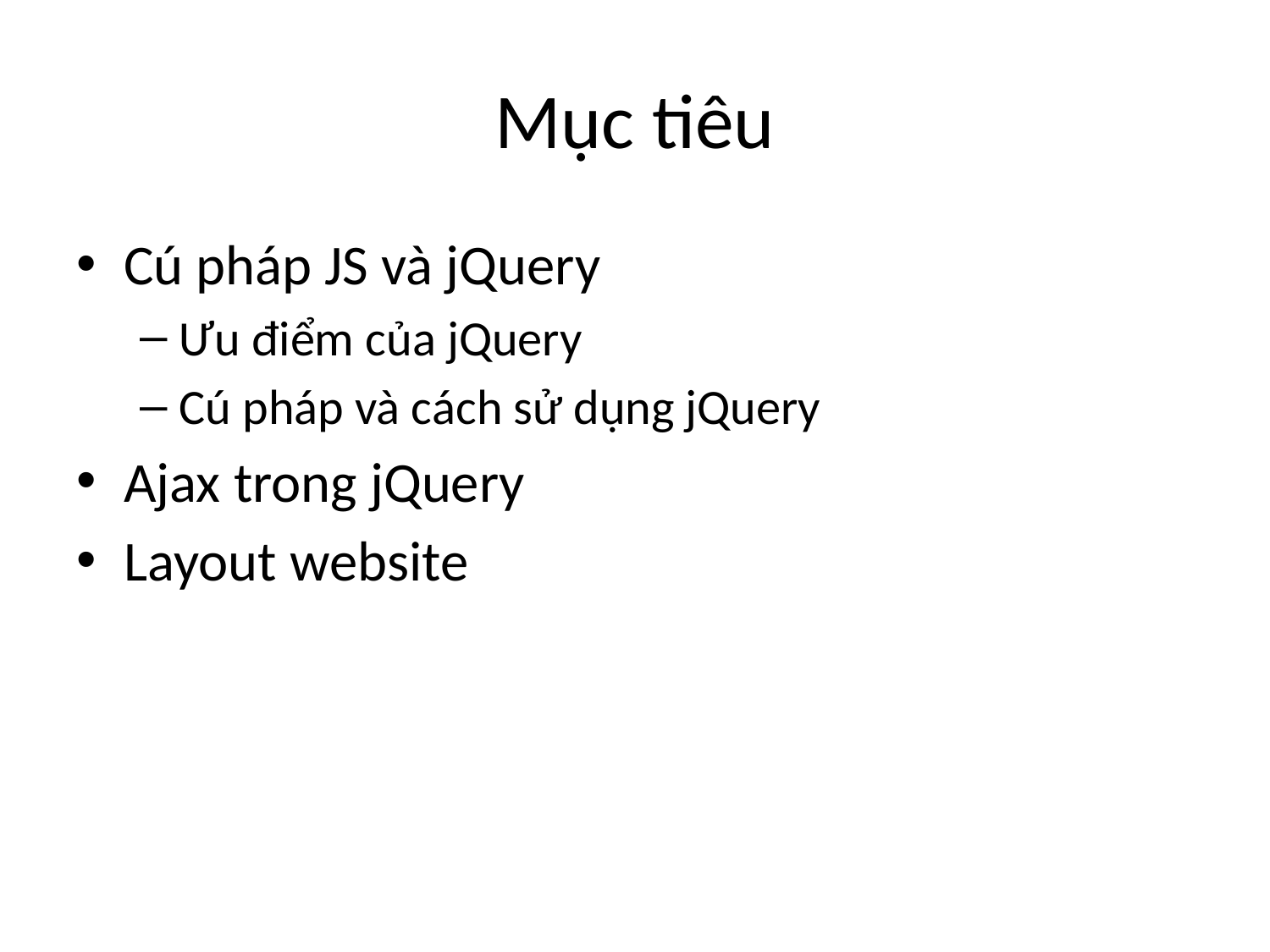

# Mục tiêu
Cú pháp JS và jQuery
Ưu điểm của jQuery
Cú pháp và cách sử dụng jQuery
Ajax trong jQuery
Layout website